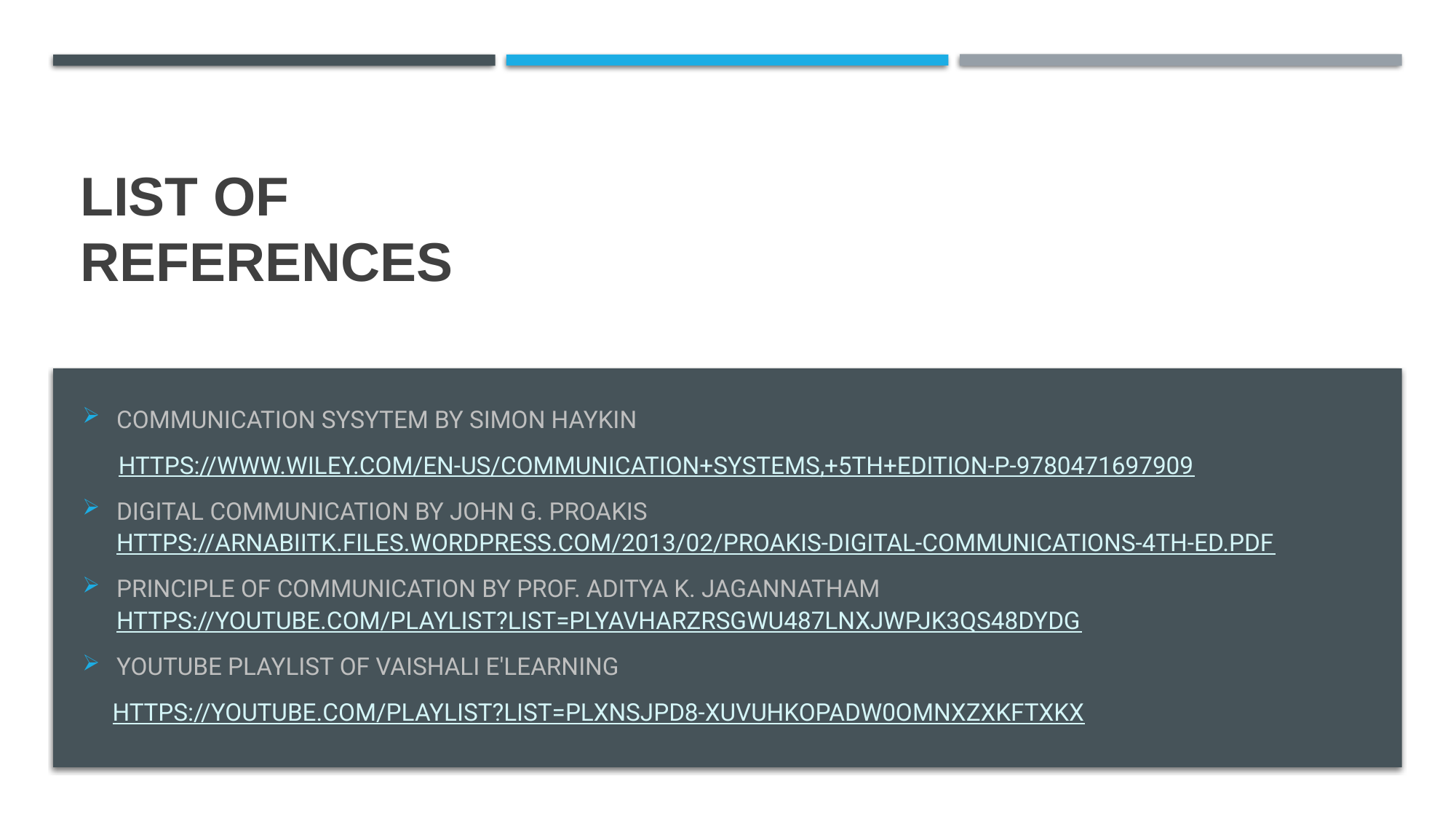

# List of references
Communication Sysytem by Simon haykin
      https://www.wiley.com/en-us/Communication+Systems,+5th+Edition-p-9780471697909
Digital Communication By John G. Proakis https://arnabiitk.files.wordpress.com/2013/02/proakis-digital-communications-4th-ed.pdf
Principle Of Communication By Prof. Aditya k. Jagannatham https://youtube.com/playlist?list=PLyaVharzrSGwU487lNxjWPJK3qS48Dydg
Youtube Playlist of Vaishali e'learning
     https://youtube.com/playlist?list=PLXnsjPD8-xuvuHKopadw0omnXZXKFTXkx